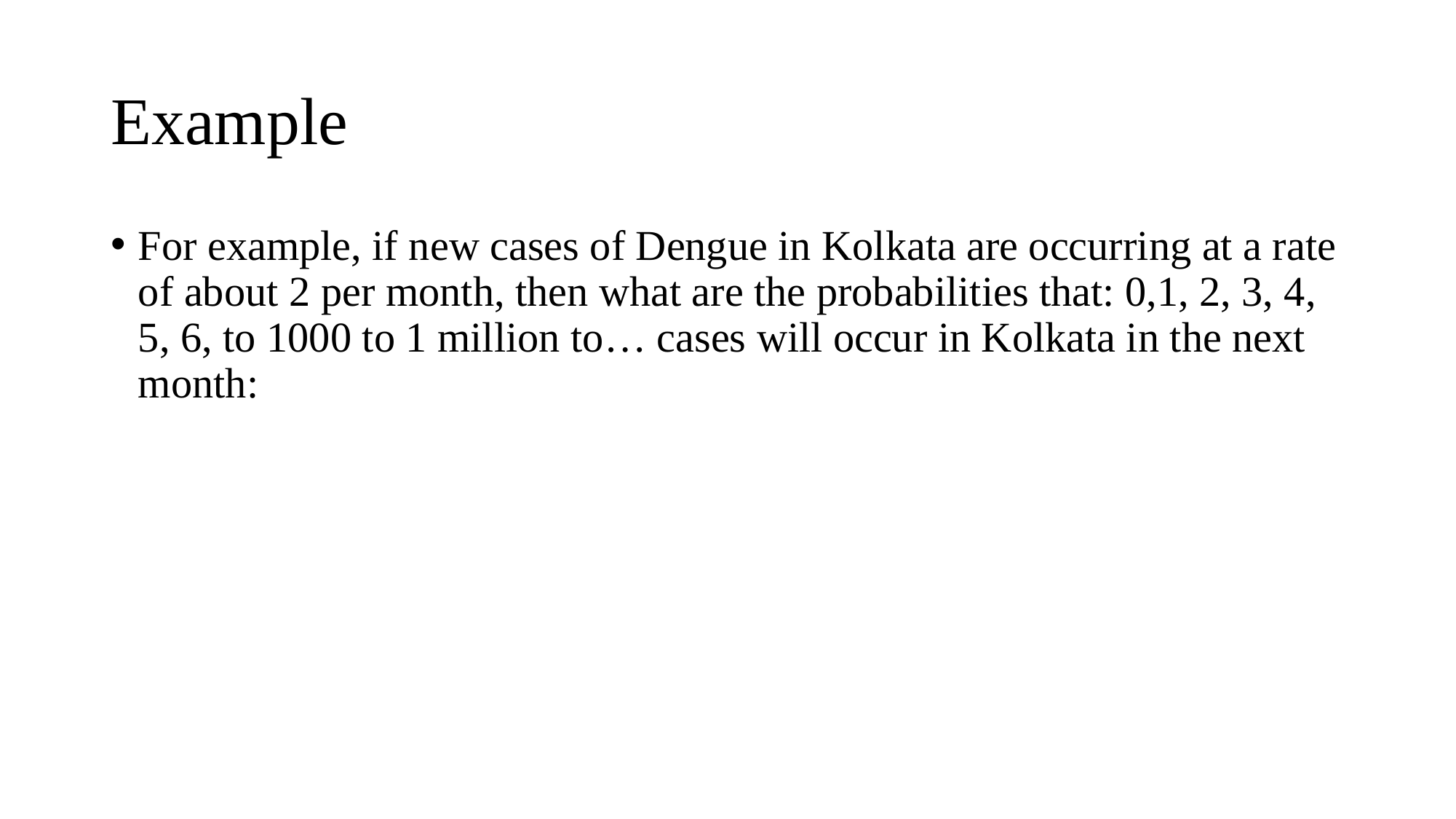

# Example
For example, if new cases of Dengue in Kolkata are occurring at a rate of about 2 per month, then what are the probabilities that: 0,1, 2, 3, 4, 5, 6, to 1000 to 1 million to… cases will occur in Kolkata in the next month: